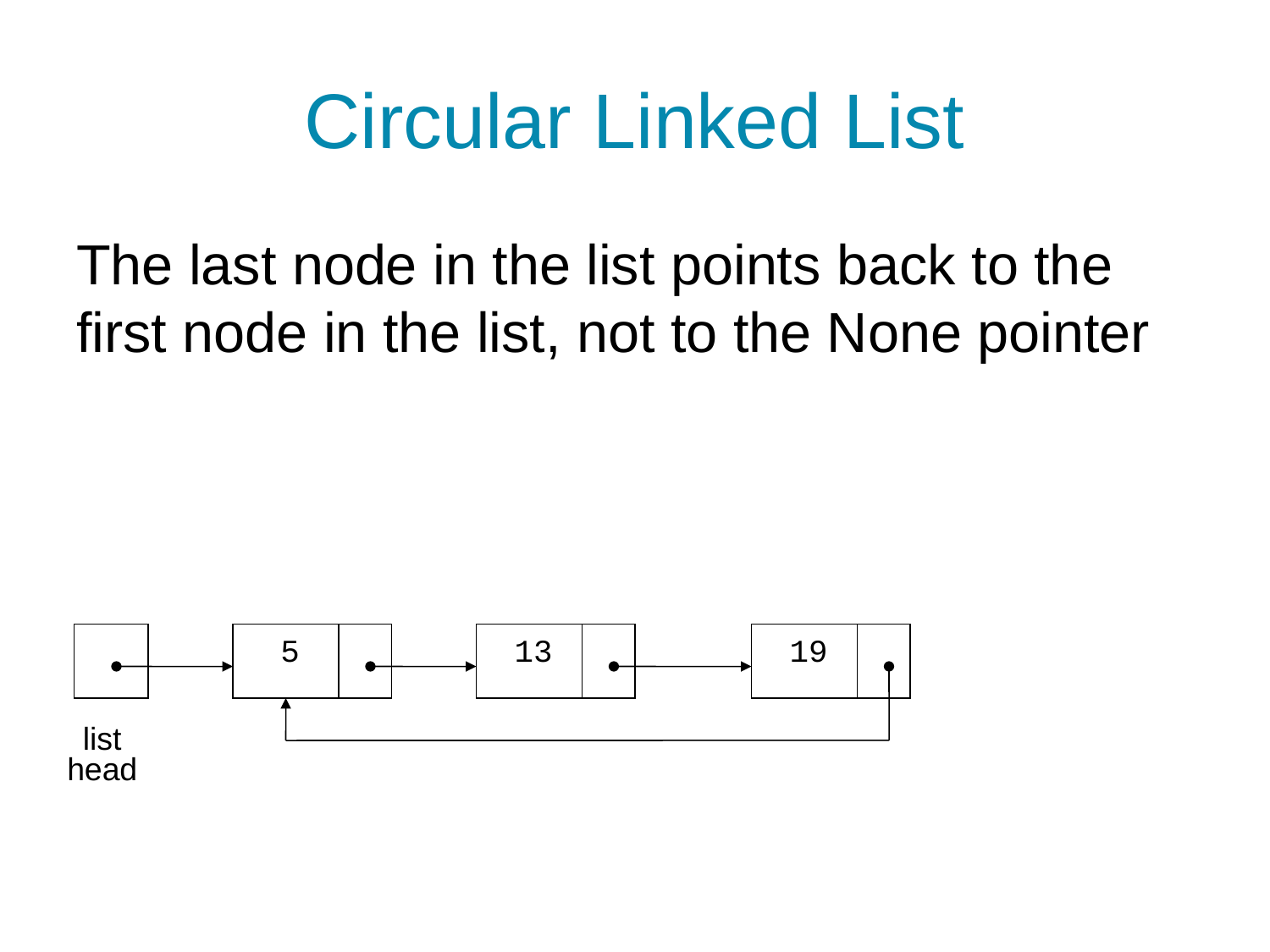

# Circular Linked List
The last node in the list points back to the first node in the list, not to the None pointer

5

13

19

list
head